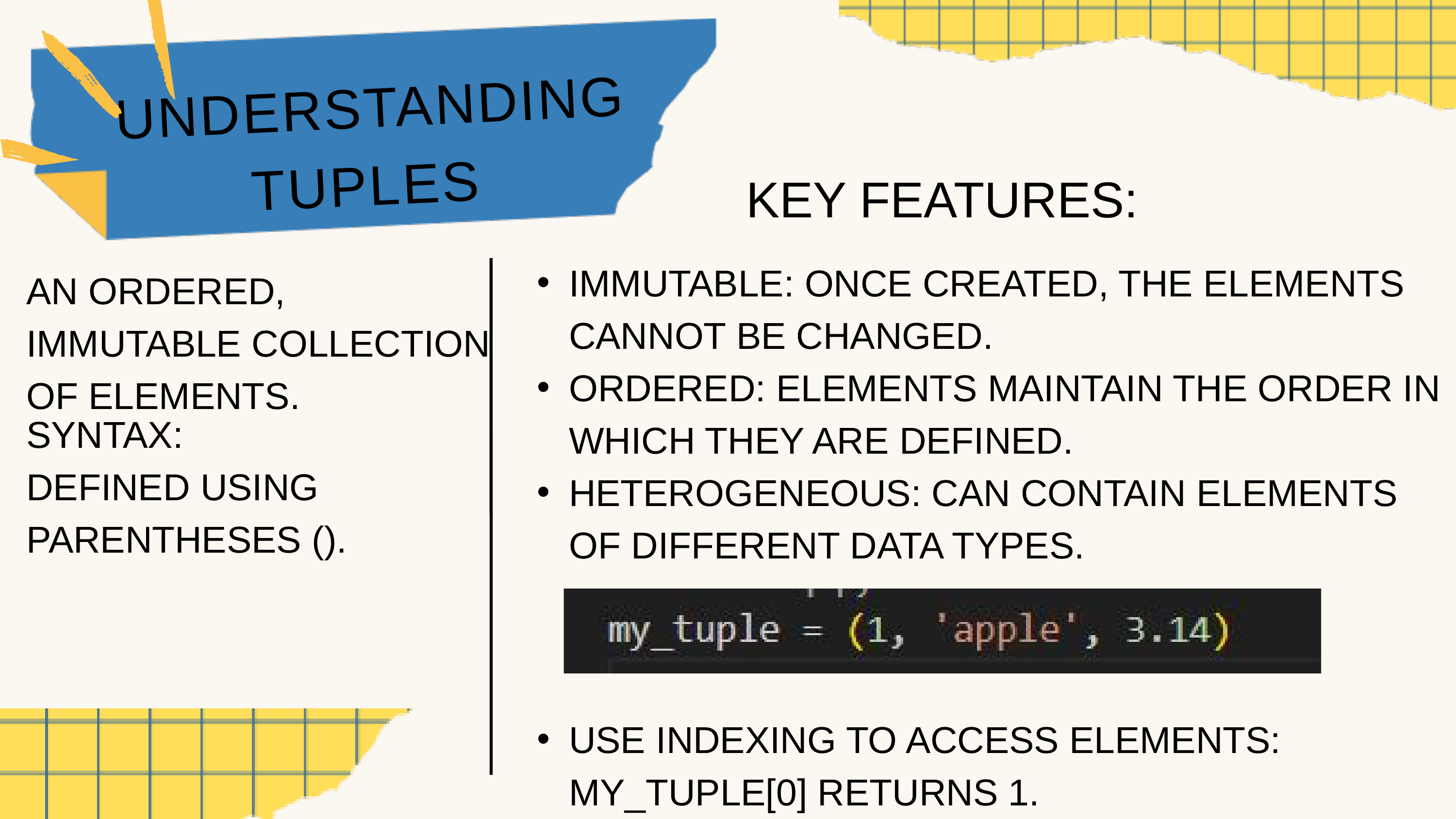

UNDERSTANDING TUPLES
KEY FEATURES:
IMMUTABLE: ONCE CREATED, THE ELEMENTS CANNOT BE CHANGED.
ORDERED: ELEMENTS MAINTAIN THE ORDER IN WHICH THEY ARE DEFINED.
HETEROGENEOUS: CAN CONTAIN ELEMENTS OF DIFFERENT DATA TYPES.

AN ORDERED, IMMUTABLE COLLECTION OF ELEMENTS.
SYNTAX:
DEFINED USING PARENTHESES ().

USE INDEXING TO ACCESS ELEMENTS: MY_TUPLE[0] RETURNS 1.